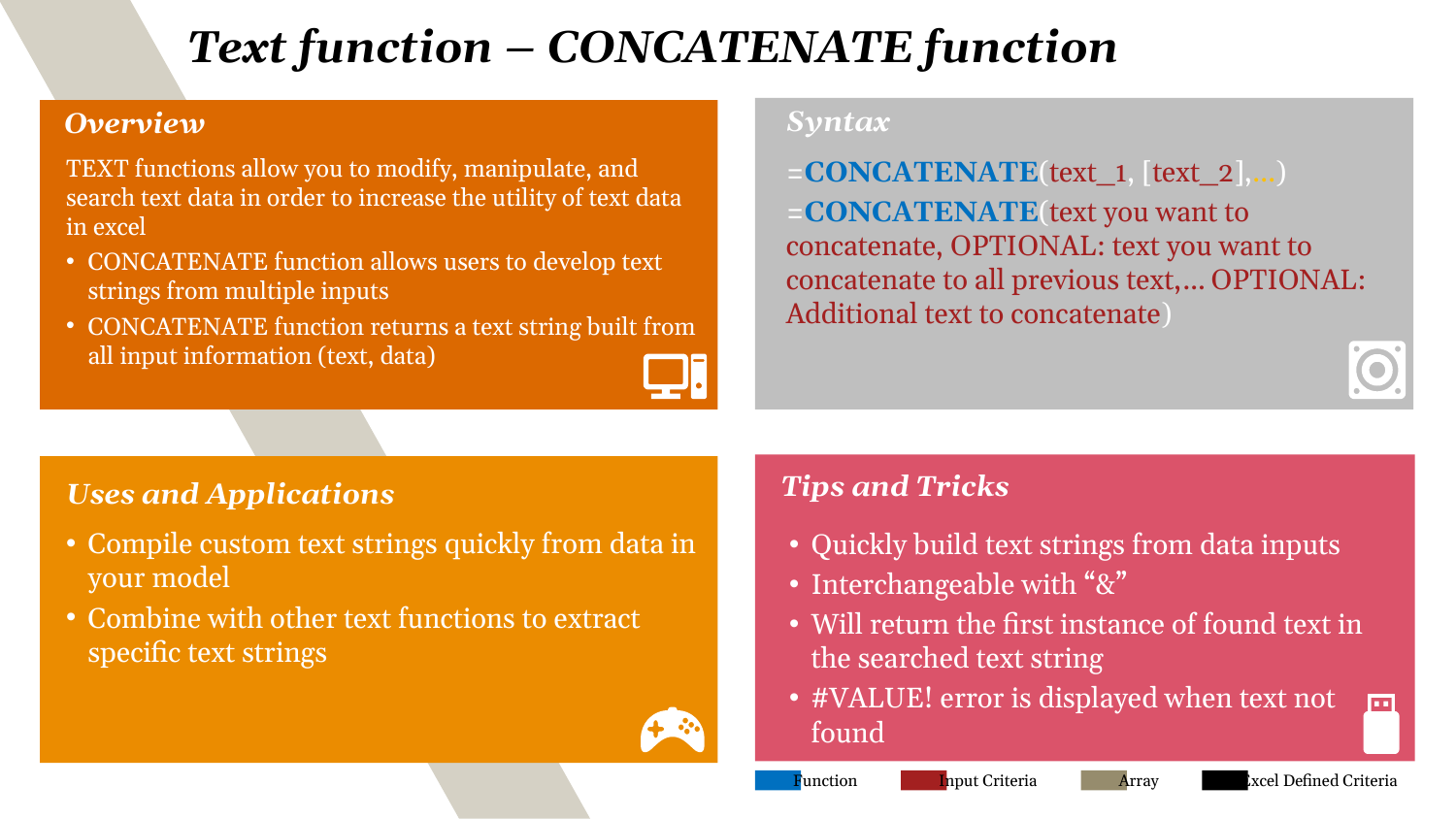

# Text function – CONCATENATE function

Syntax
Overview
TEXT functions allow you to modify, manipulate, and search text data in order to increase the utility of text data in excel
CONCATENATE function allows users to develop text strings from multiple inputs
CONCATENATE function returns a text string built from all input information (text, data)
=CONCATENATE(text_1, [text_2],...)
=CONCATENATE(text you want to concatenate, OPTIONAL: text you want to concatenate to all previous text,… OPTIONAL: Additional text to concatenate)

Tips and Tricks
Uses and Applications
Compile custom text strings quickly from data in your model
Combine with other text functions to extract specific text strings
Quickly build text strings from data inputs
Interchangeable with “&”
Will return the first instance of found text in the searched text string
#VALUE! error is displayed when text not found

Function

Input Criteria

Array

Excel Defined Criteria